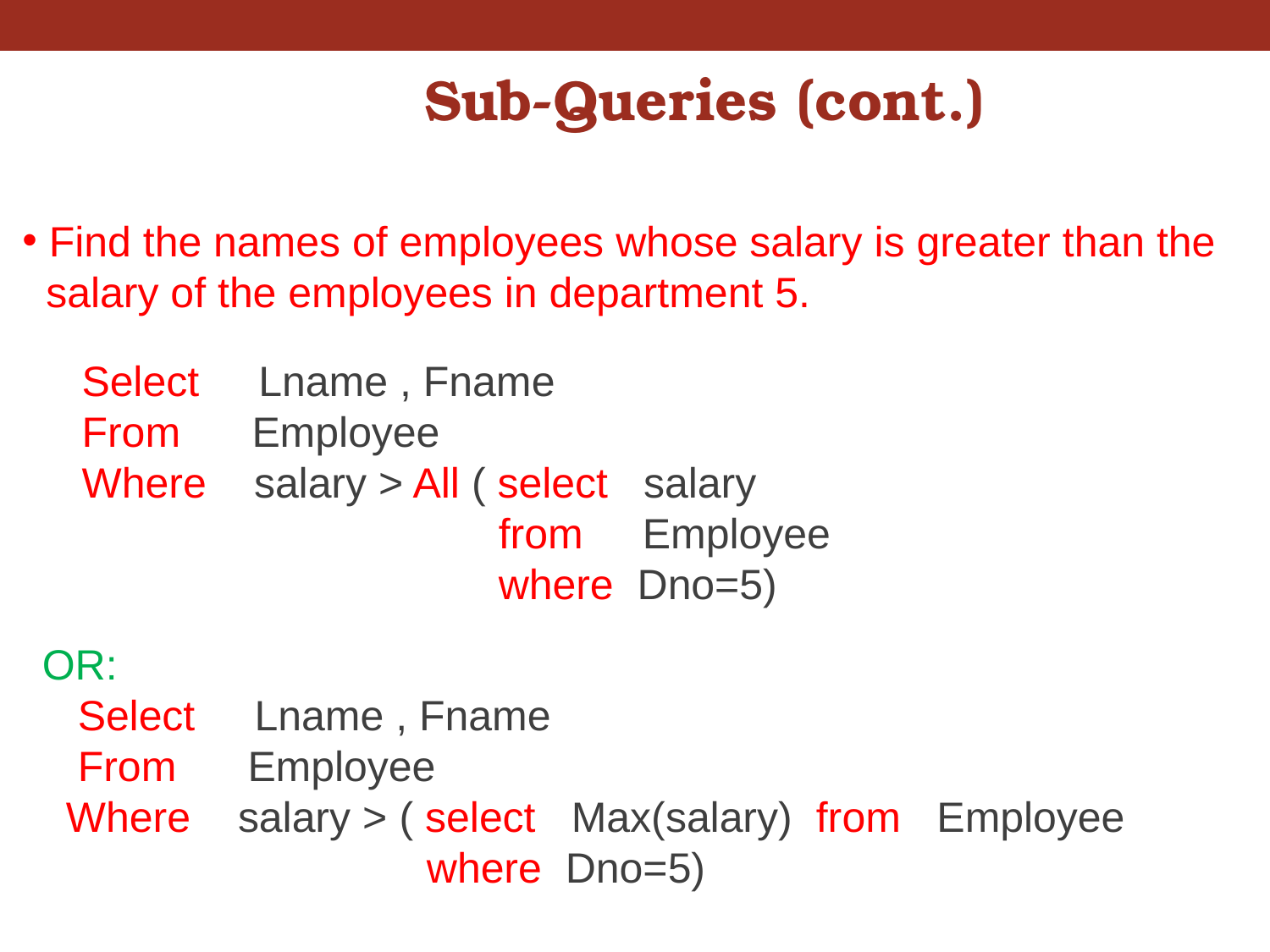

Sub-Queries (cont.)
 Find the names of employees whose salary is greater than the
  salary of the employees in department 5.

Select     Lname , Fname
From      Employee
Where    salary > All ( select   salary
			   from     Employee
			   where  Dno=5)
OR:
   Select     Lname , Fname
   From      Employee
  Where    salary > ( select   Max(salary)  from   Employee
	 	           where  Dno=5)